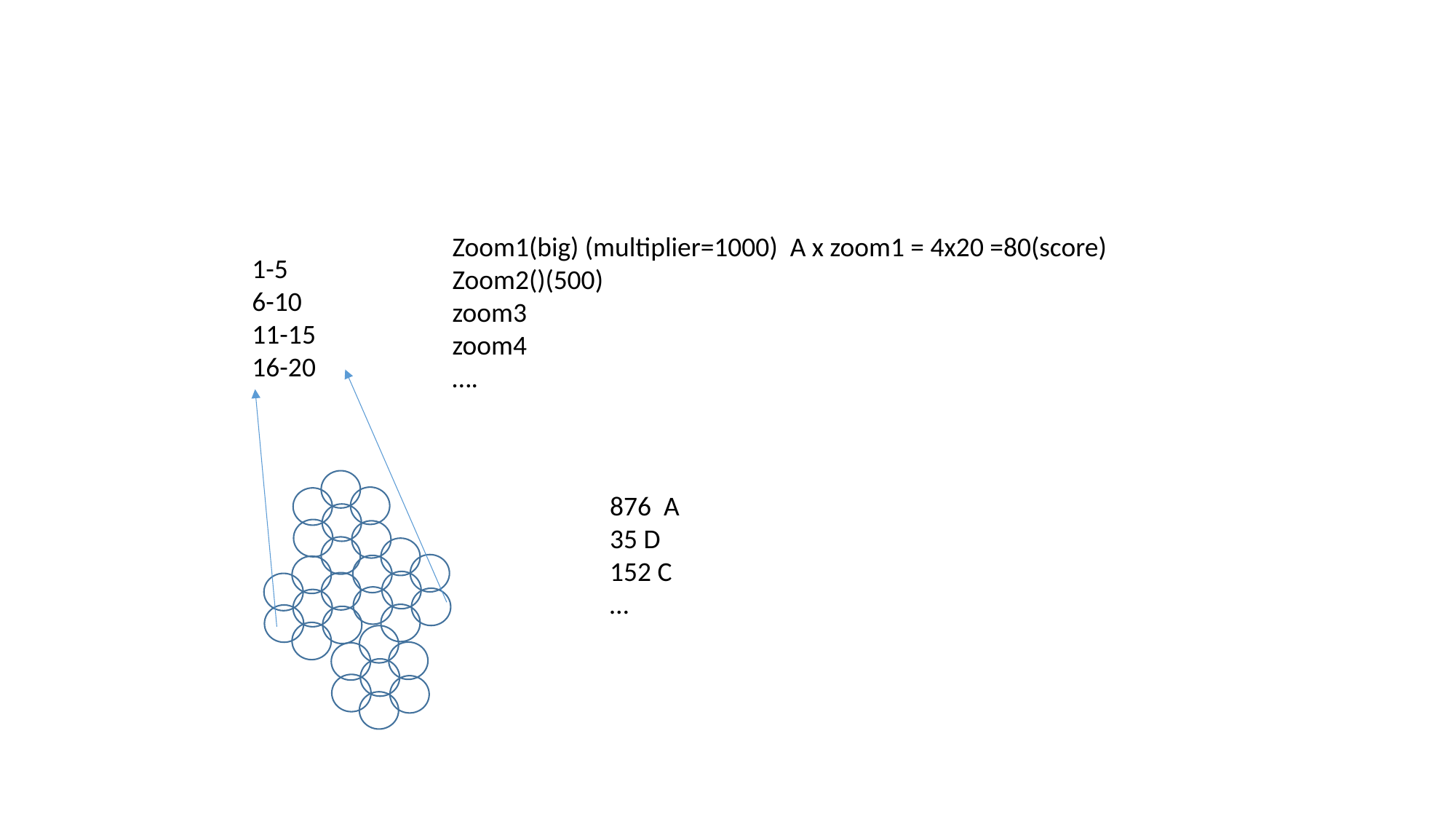

Zoom1(big) (multiplier=1000)  A x zoom1 = 4x20 =80(score)
Zoom2()(500)
zoom3
zoom4
….
1-5
6-10
11-15
16-20

876  A
35 D
152 C
…